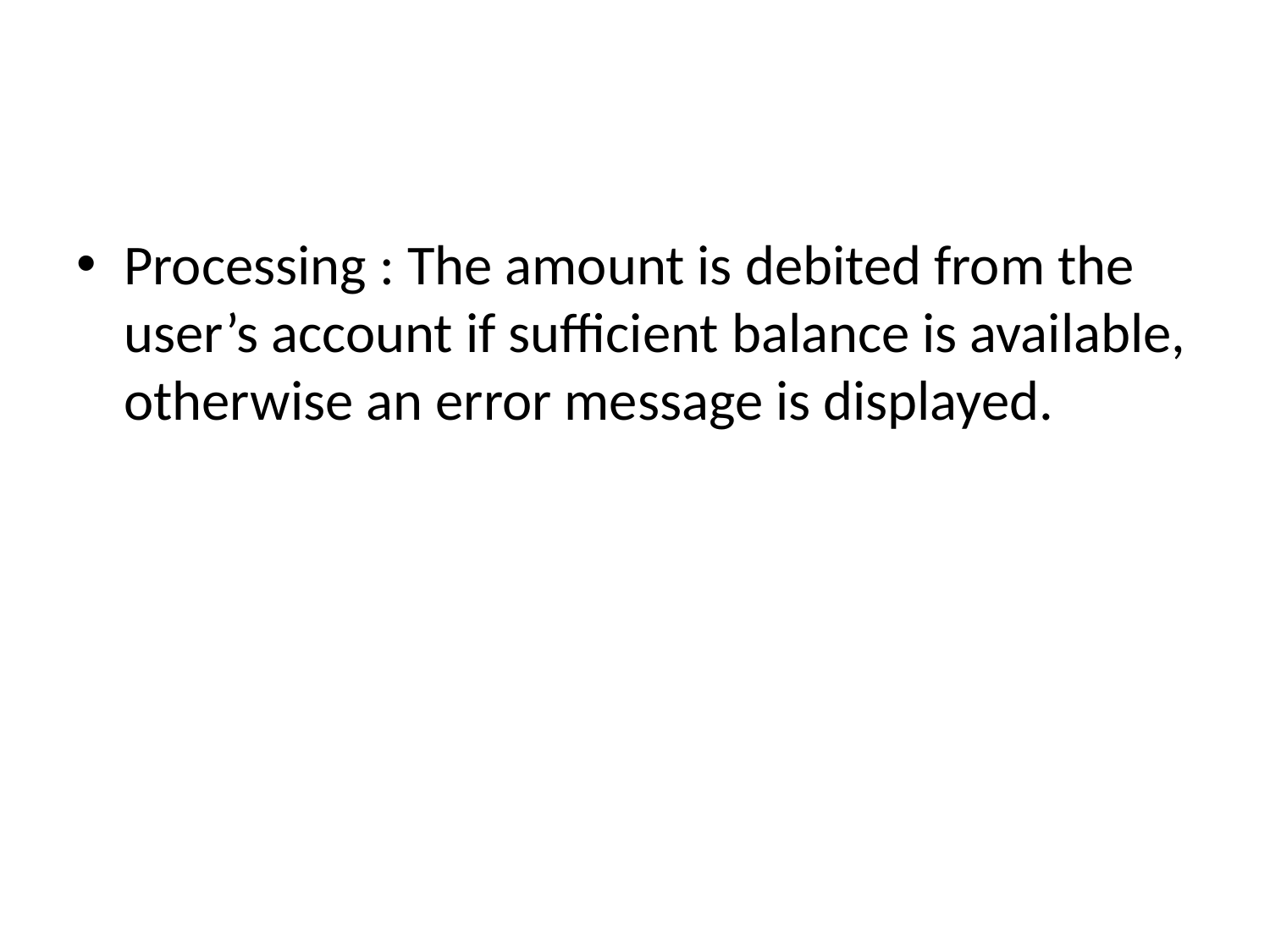

#
Processing : The amount is debited from the user’s account if sufficient balance is available, otherwise an error message is displayed.